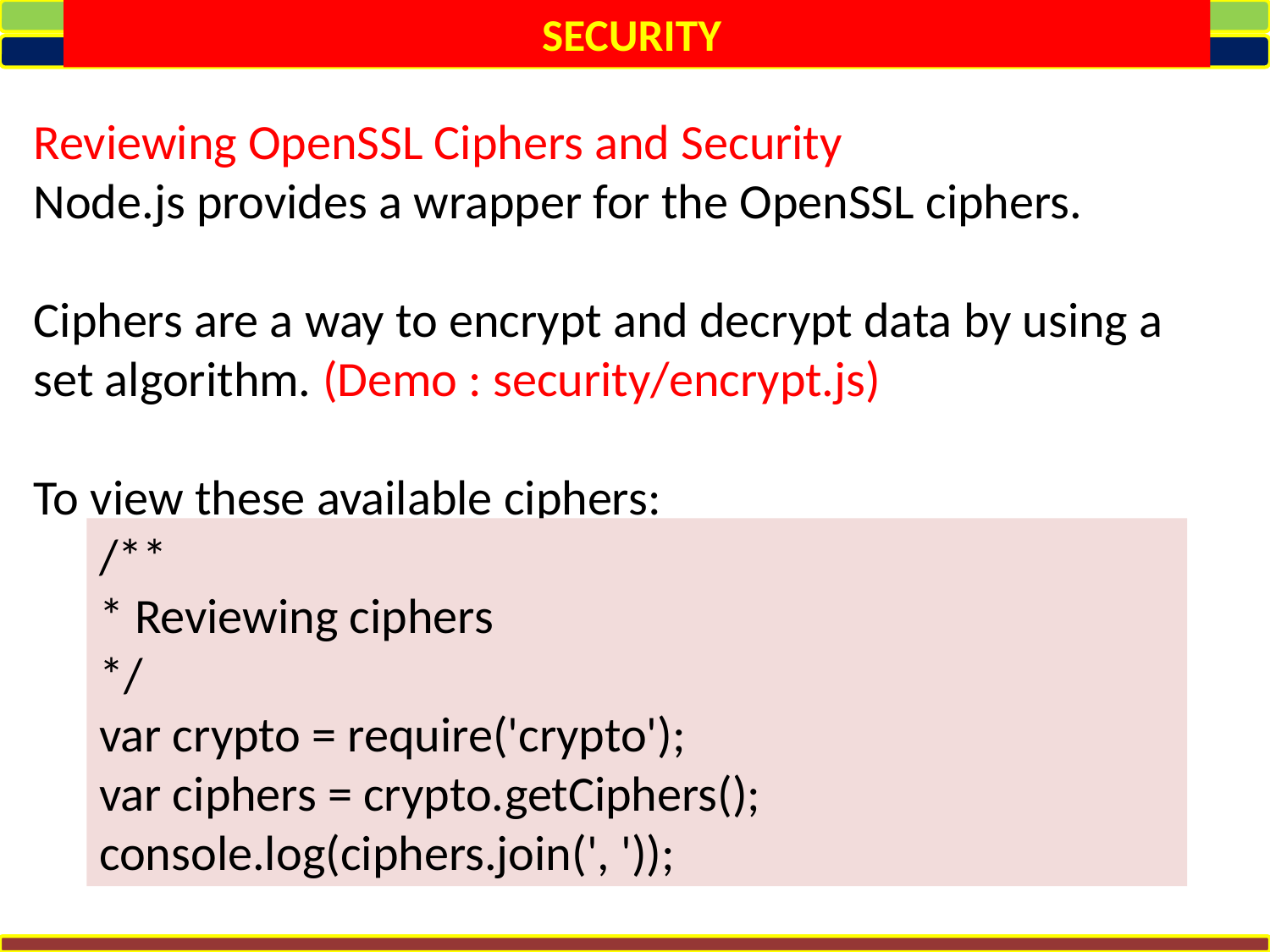

SECURITY

Reviewing OpenSSL Ciphers and Security
Node.js provides a wrapper for the OpenSSL ciphers.

Ciphers are a way to encrypt and decrypt data by using a set algorithm. (Demo : security/encrypt.js)

To view these available ciphers:

/**
* Reviewing ciphers
*/
var crypto = require('crypto');
var ciphers = crypto.getCiphers();
console.log(ciphers.join(', '));